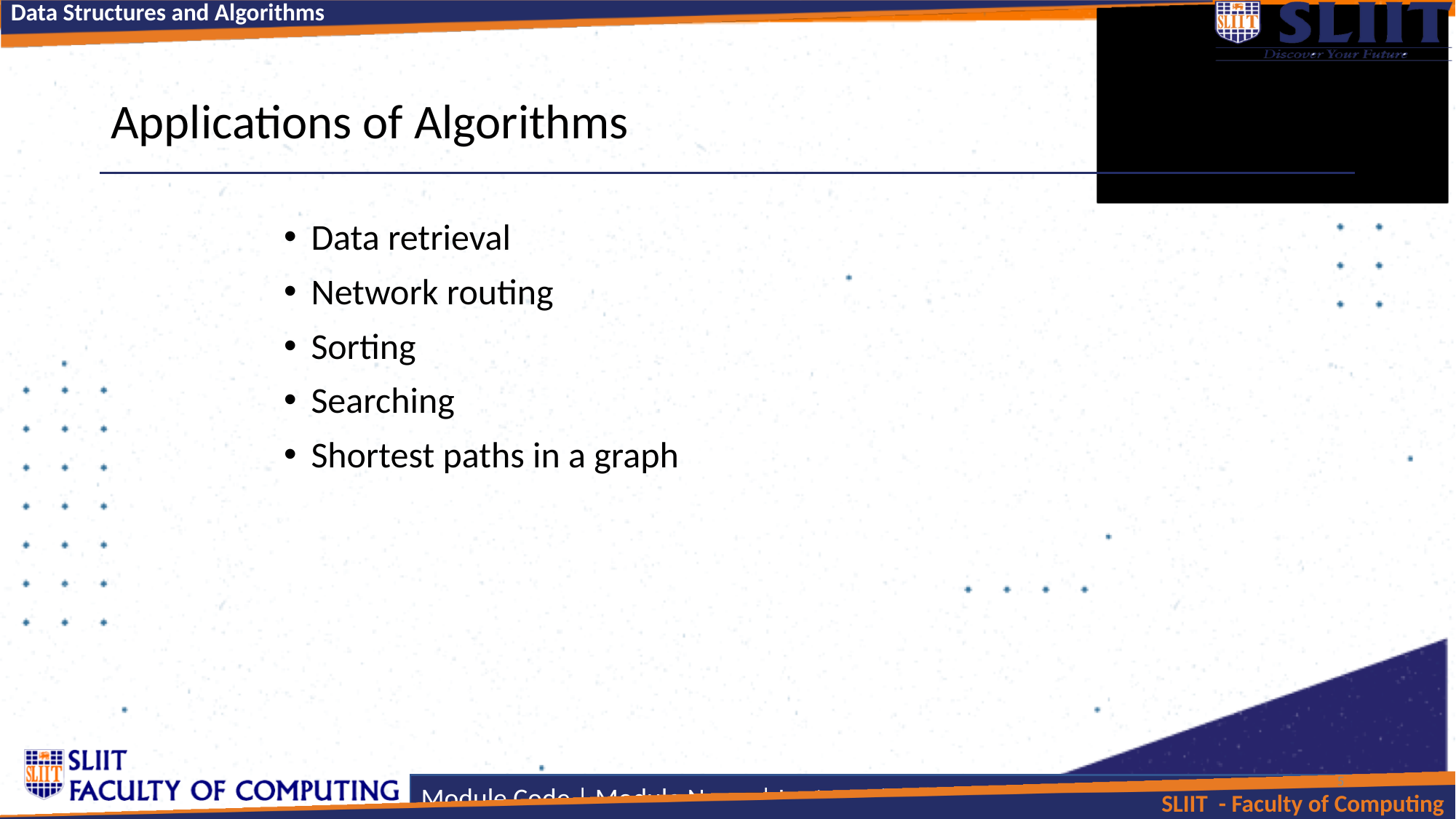

# Applications of Algorithms
Data retrieval
Network routing
Sorting
Searching
Shortest paths in a graph
5